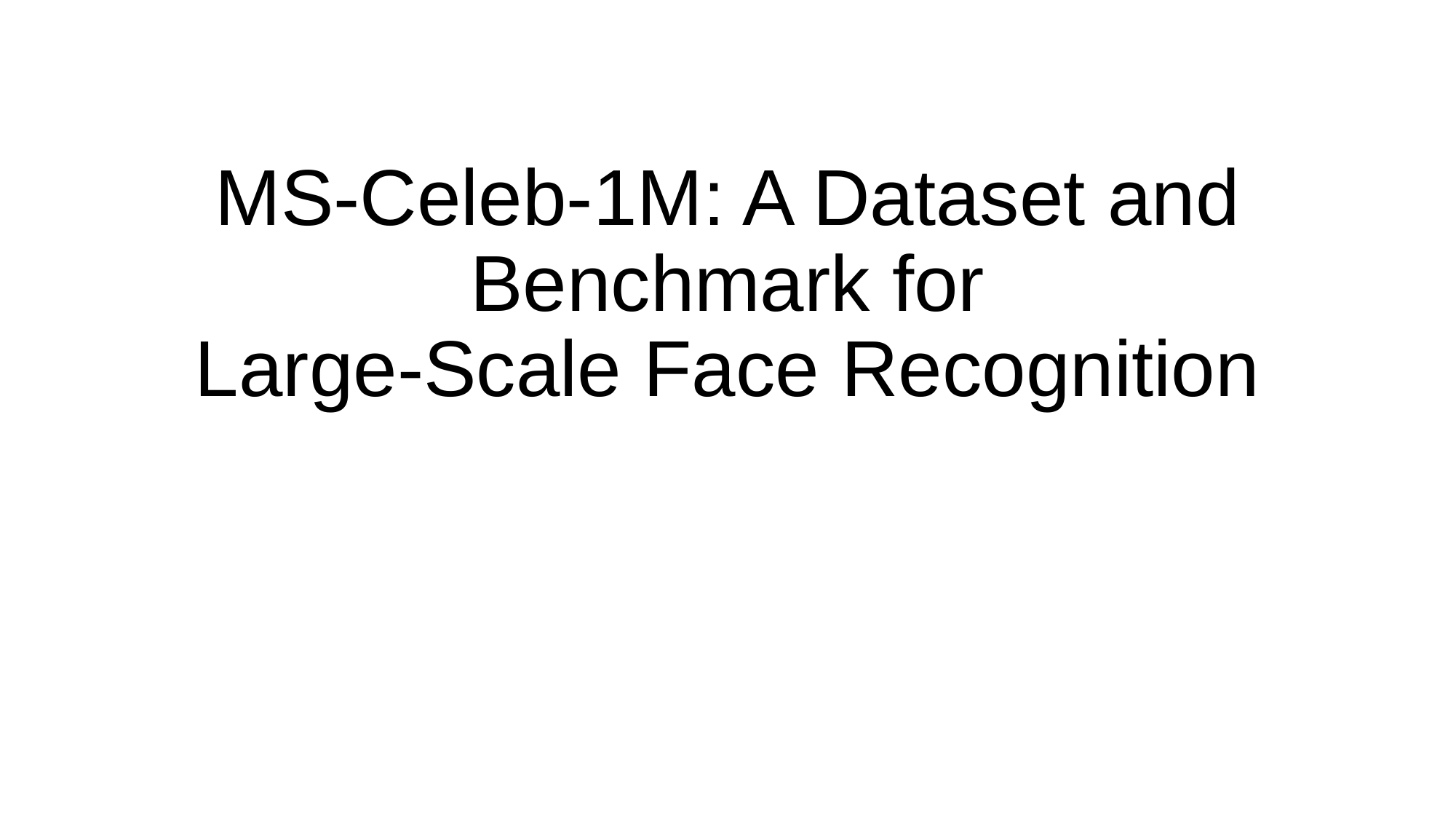

# MS-Celeb-1M: A Dataset and Benchmark for Large-Scale Face Recognition